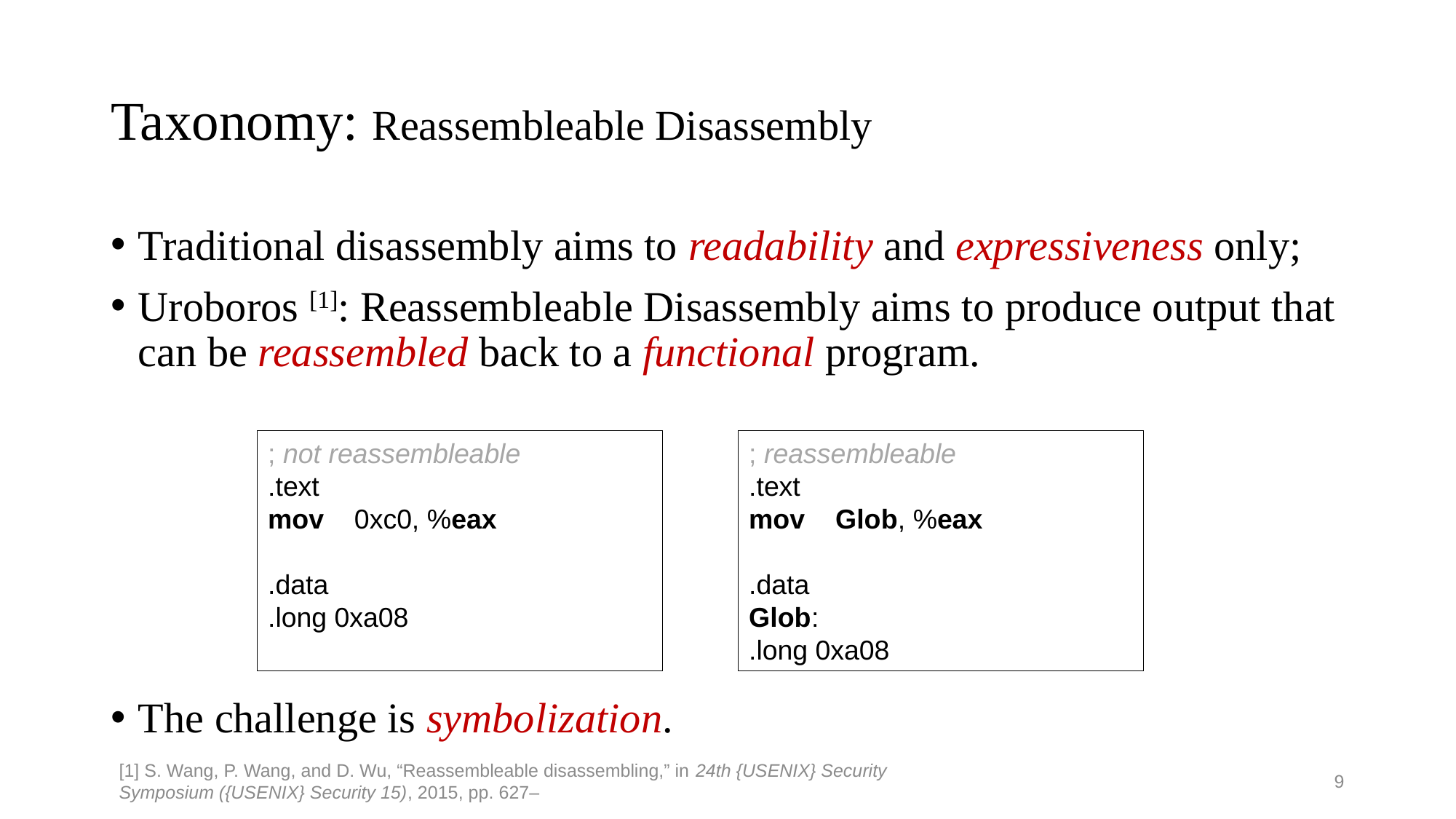

# Taxonomy: Reassembleable Disassembly
Traditional disassembly aims to readability and expressiveness only;
Uroboros [1]: Reassembleable Disassembly aims to produce output that can be reassembled back to a functional program.

The challenge is symbolization.
; not reassembleable
.text
mov    0xc0, %eax

.data
.long 0xa08

; reassembleable
.text
mov    Glob, %eax

.data
Glob:
.long 0xa08
[1] S. Wang, P. Wang, and D. Wu, “Reassembleable disassembling,” in 24th {USENIX} Security Symposium ({USENIX} Security 15), 2015, pp. 627–
9